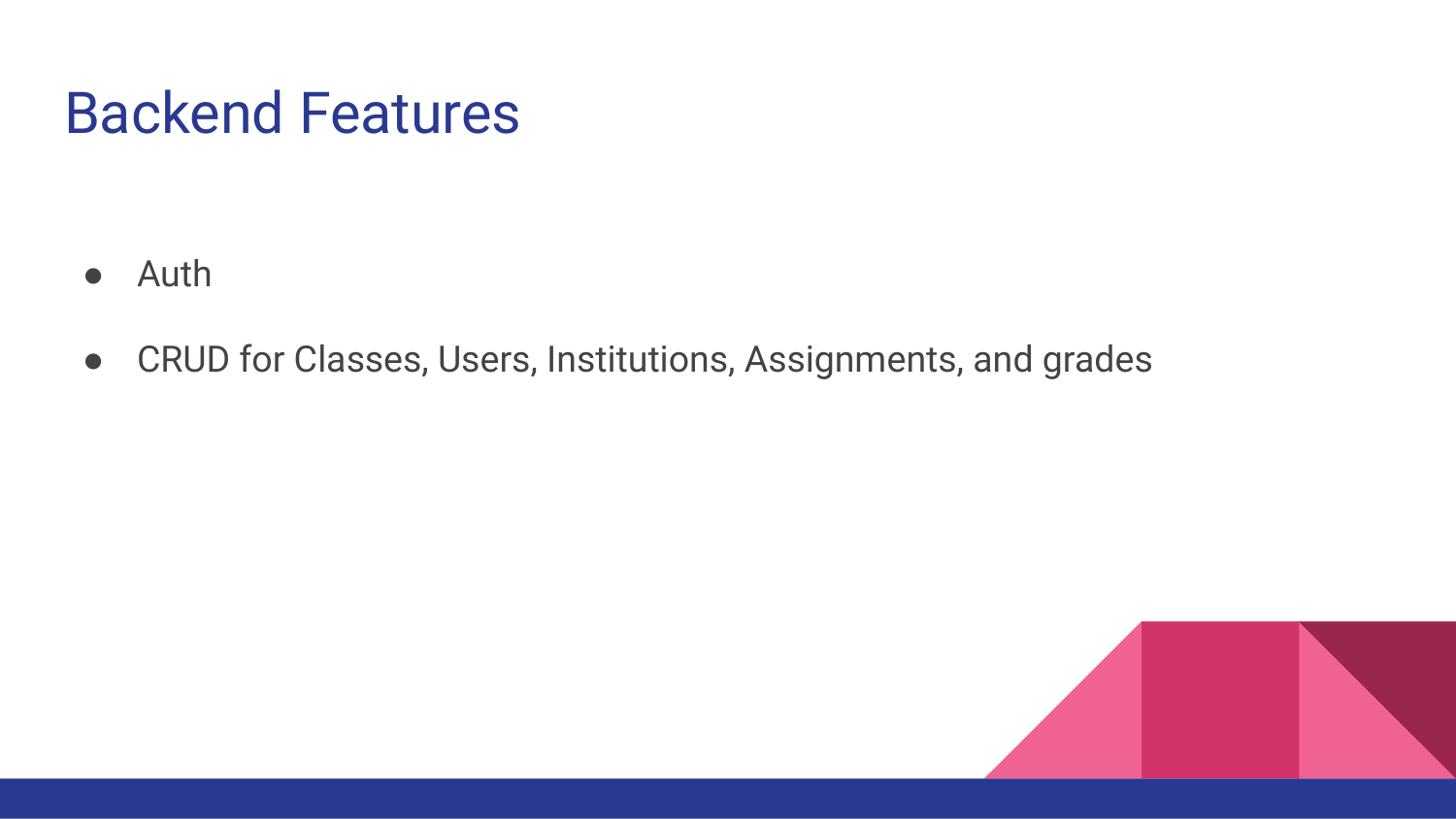

# Backend Features
Auth
CRUD for Classes, Users, Institutions, Assignments, and grades